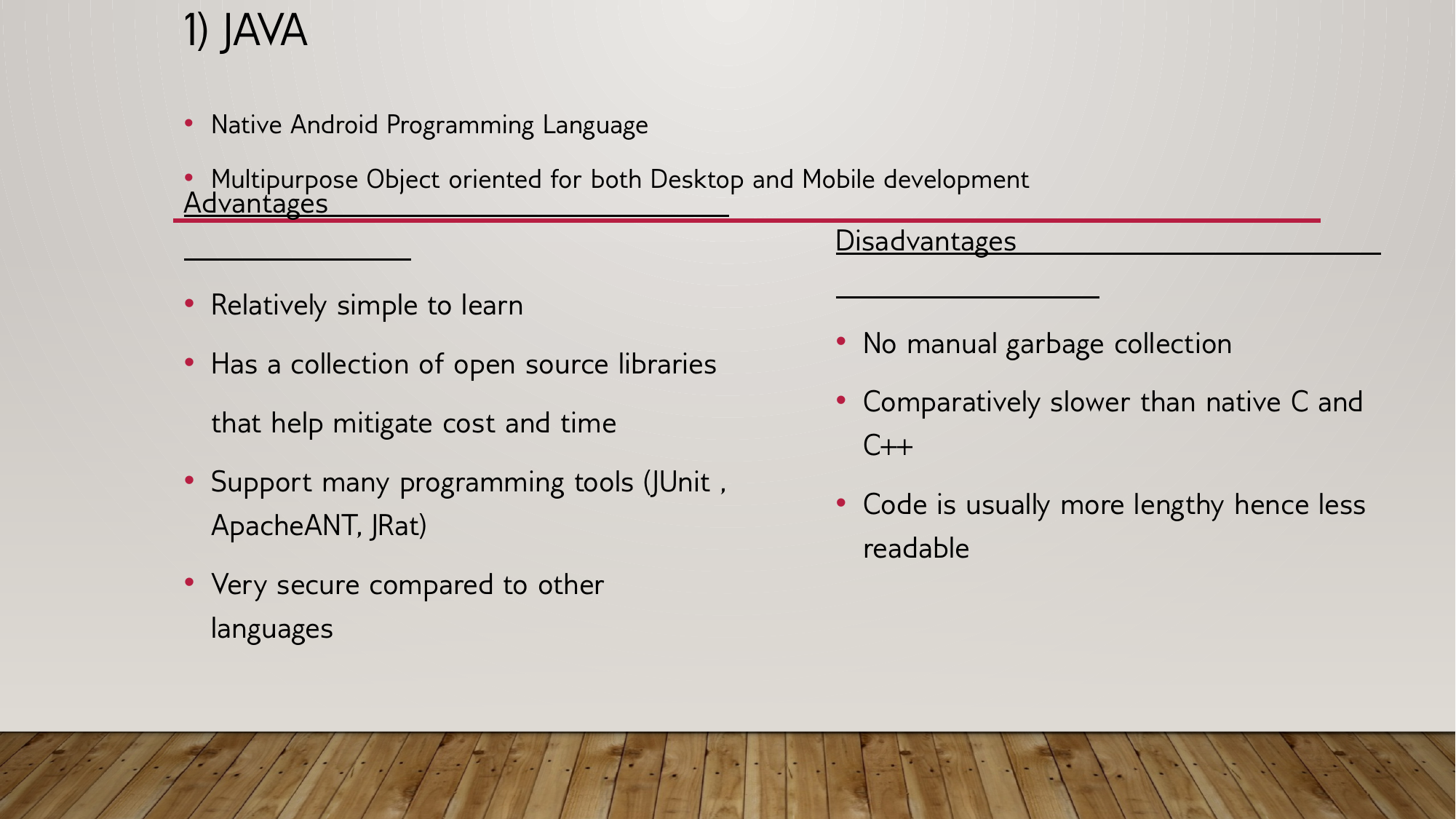

# 1) Java
Native Android Programming Language
Multipurpose Object oriented for both Desktop and Mobile development
Disadvantages
No manual garbage collection
Comparatively slower than native C and C++
Code is usually more lengthy hence less readable
Advantages
Relatively simple to learn
Has a collection of open source libraries
   that help mitigate cost and time
Support many programming tools (JUnit , ApacheANT, JRat)
Very secure compared to other languages